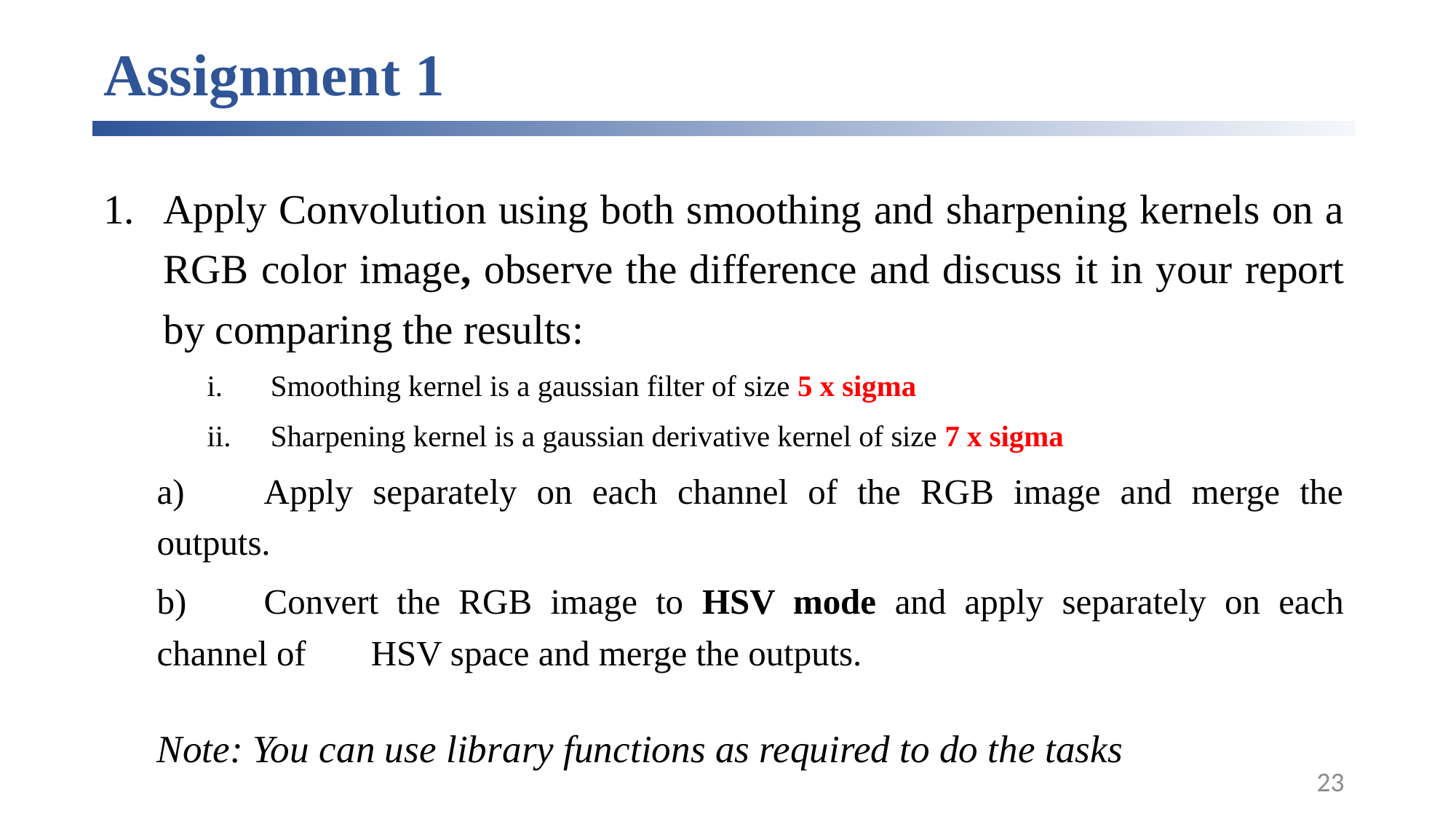

# Assignment 1
Apply Convolution using both smoothing and sharpening kernels on a RGB color image, observe the difference and discuss it in your report by comparing the results:
Smoothing kernel is a gaussian filter of size 5 x sigma
Sharpening kernel is a gaussian derivative kernel of size 7 x sigma
a)	Apply separately on each channel of the RGB image and merge the outputs.
b)	Convert the RGB image to HSV mode and apply separately on each channel of 	HSV space and merge the outputs.

Note: You can use library functions as required to do the tasks

23